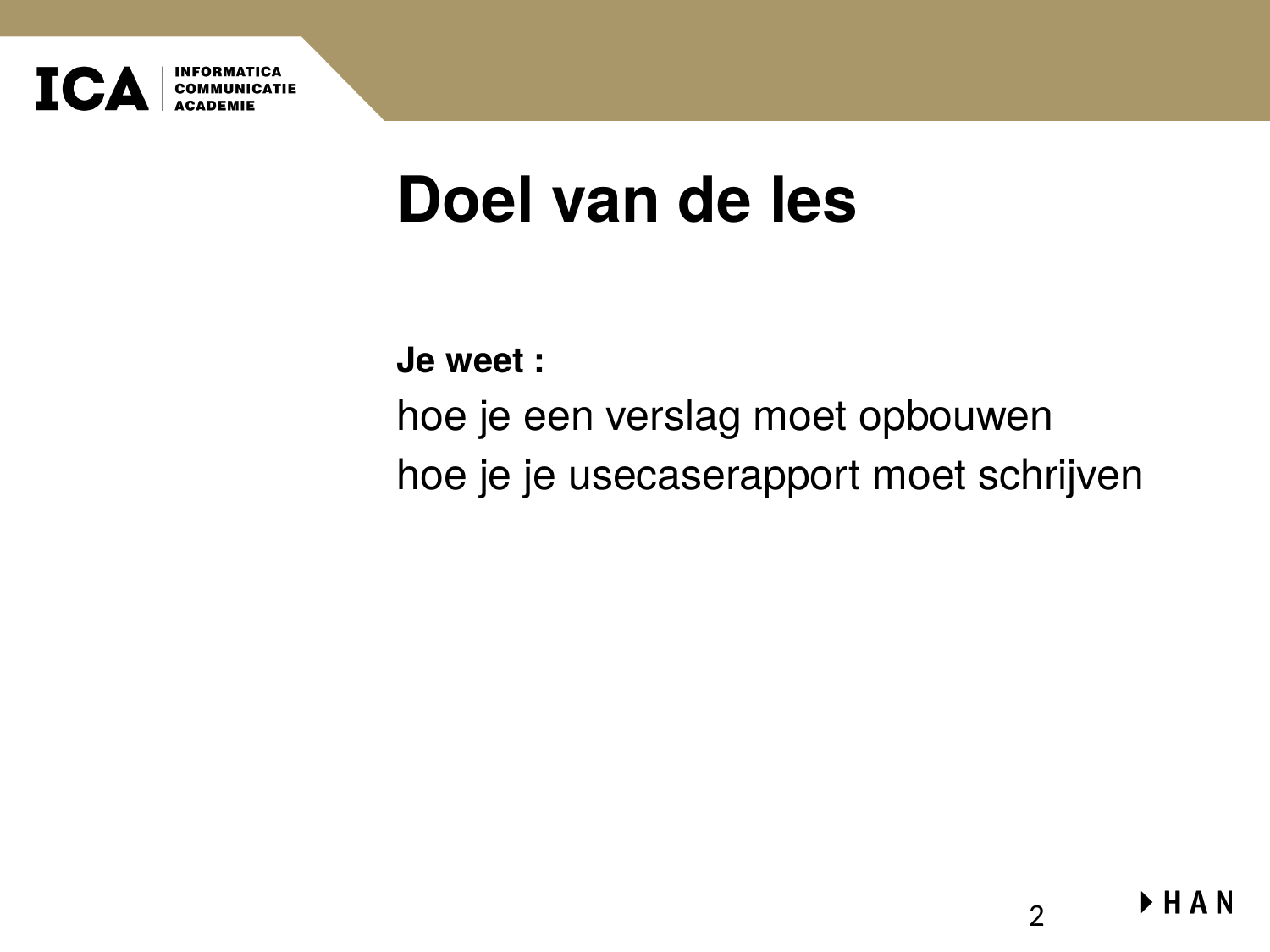

# Doel van de les

Je weet :
hoe je een verslag moet opbouwen
hoe je je usecaserapport moet schrijven
2